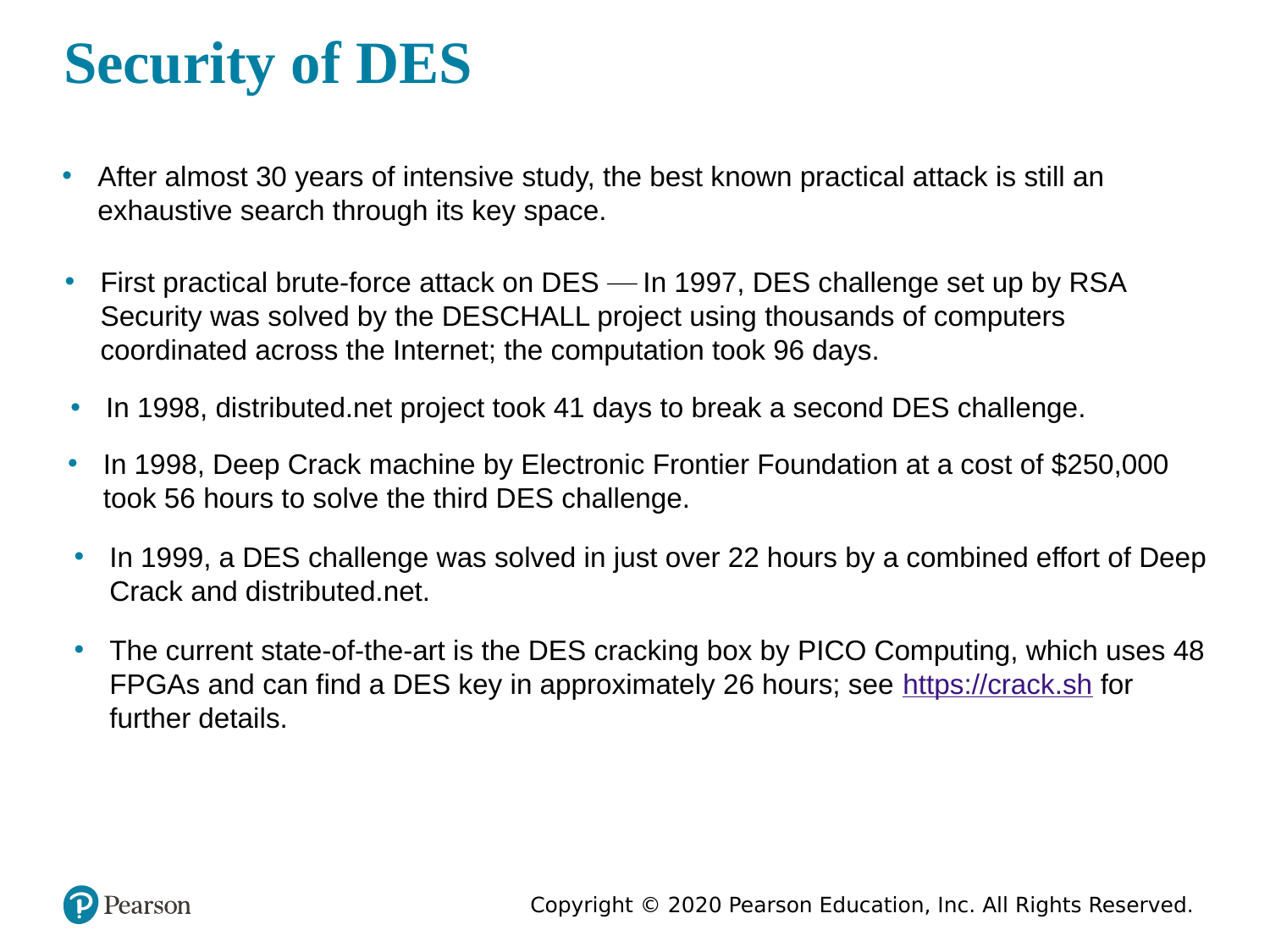

# Security of DES
After almost 30 years of intensive study, the best known practical attack is still an exhaustive search through its key space.
First practical brute-force attack on DES ⎯ In 1997, DES challenge set up by RSA Security was solved by the DESCHALL project using thousands of computers coordinated across the Internet; the computation took 96 days.
In 1998, distributed.net project took 41 days to break a second DES challenge.
In 1998, Deep Crack machine by Electronic Frontier Foundation at a cost of $250,000 took 56 hours to solve the third DES challenge.
In 1999, a DES challenge was solved in just over 22 hours by a combined effort of Deep Crack and distributed.net.
The current state-of-the-art is the DES cracking box by PICO Computing, which uses 48 FPGAs and can find a DES key in approximately 26 hours; see https://crack.sh for further details.